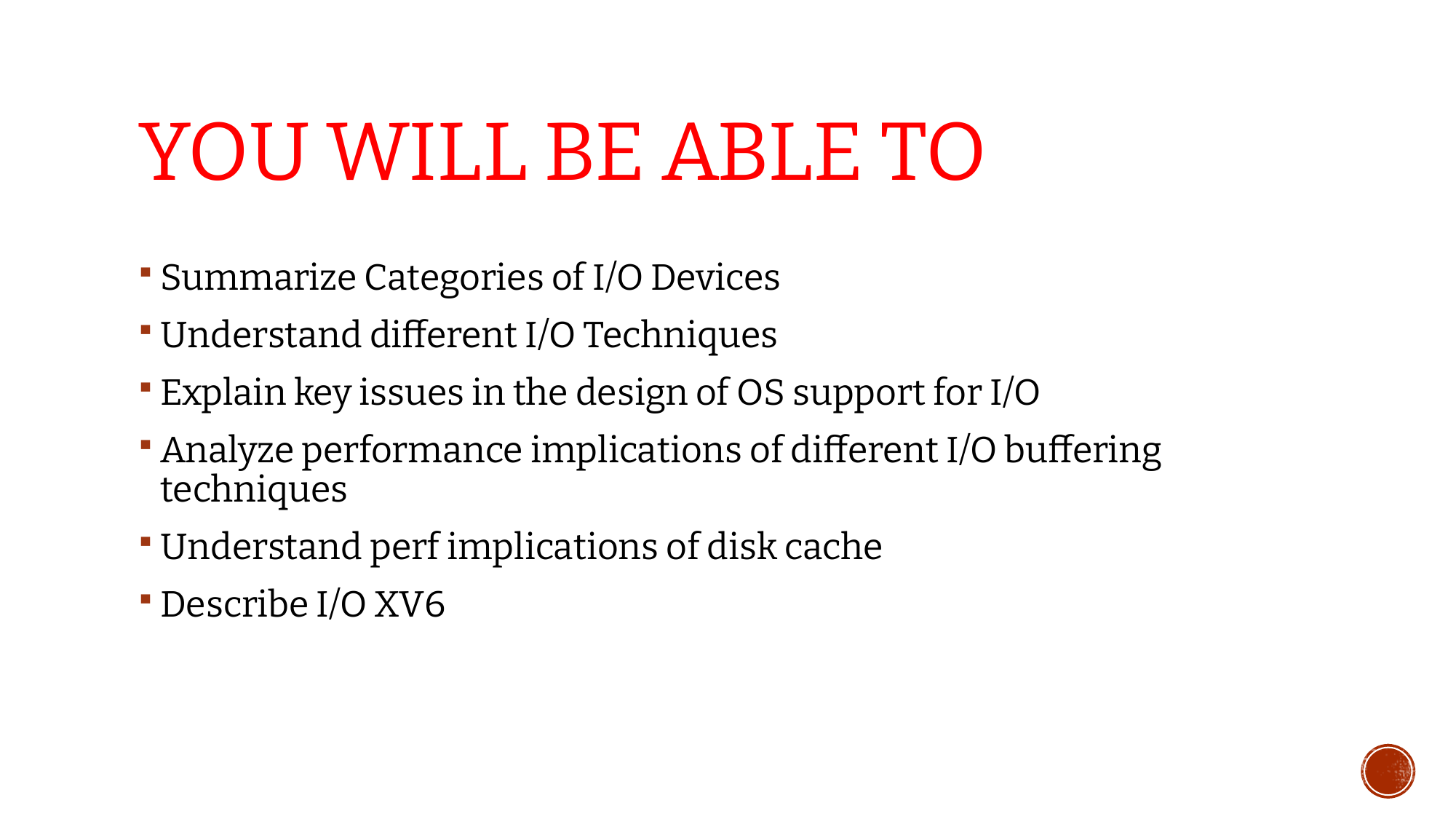

# You will be able to
Summarize Categories of I/O Devices
Understand different I/O Techniques
Explain key issues in the design of OS support for I/O
Analyze performance implications of different I/O buffering techniques
Understand perf implications of disk cache
Describe I/O XV6